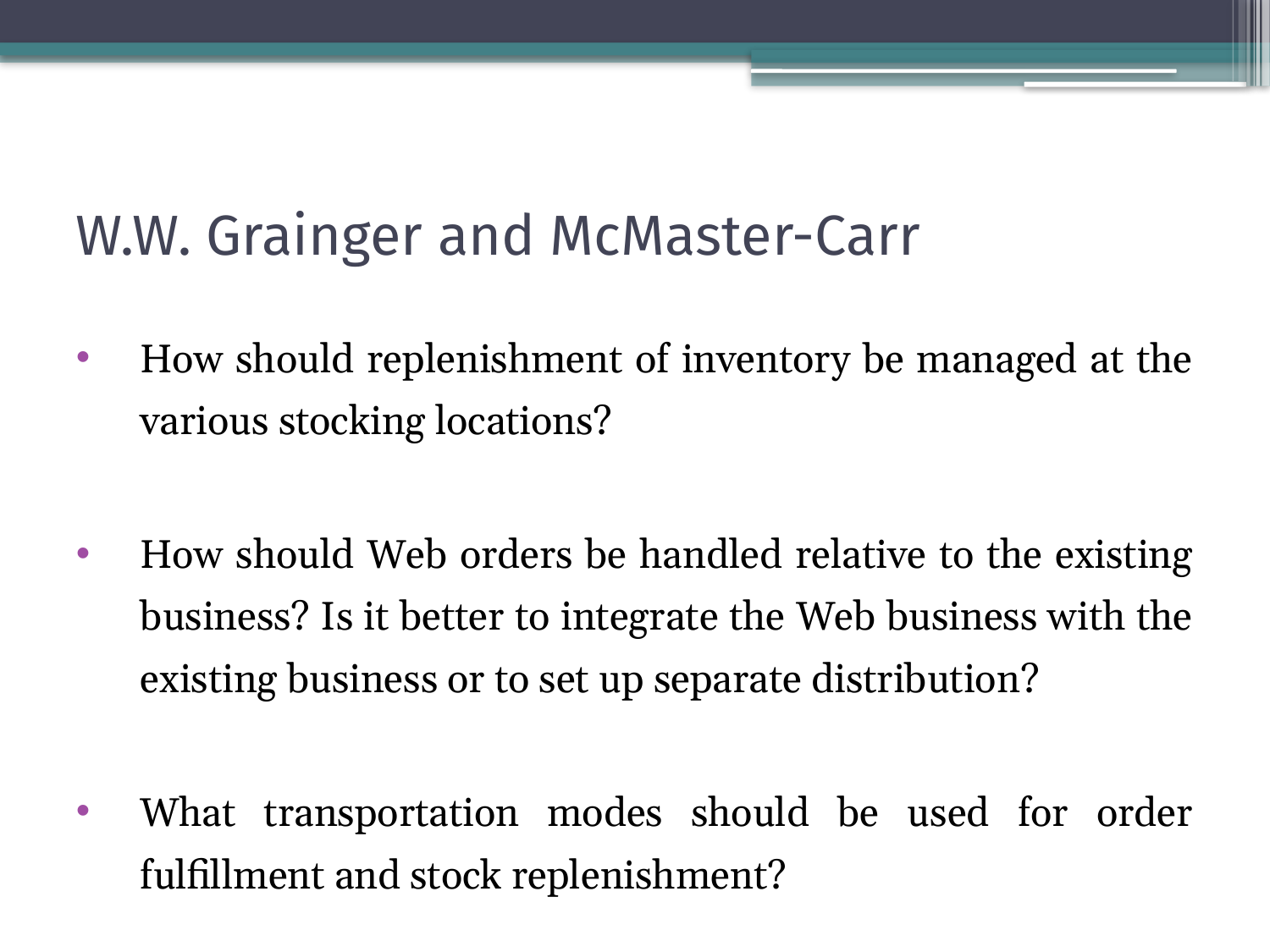

# W.W. Grainger and McMaster-Carr
How should replenishment of inventory be managed at the various stocking locations?

How should Web orders be handled relative to the existing business? Is it better to integrate the Web business with the existing business or to set up separate distribution?

What transportation modes should be used for order fulfillment and stock replenishment?